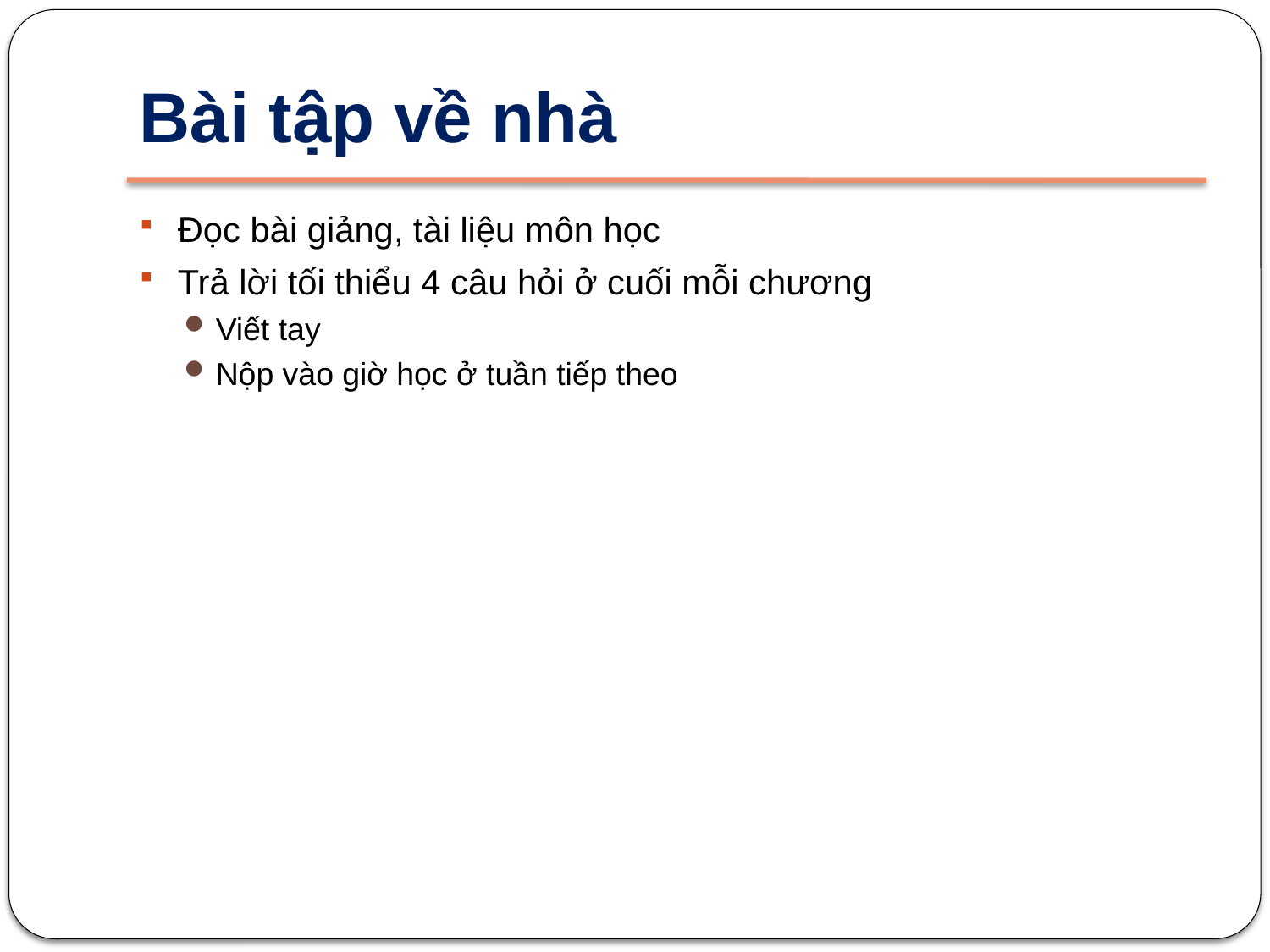

# Bài tập về nhà
Đọc bài giảng, tài liệu môn học
Trả lời tối thiểu 4 câu hỏi ở cuối mỗi chương
Viết tay
Nộp vào giờ học ở tuần tiếp theo